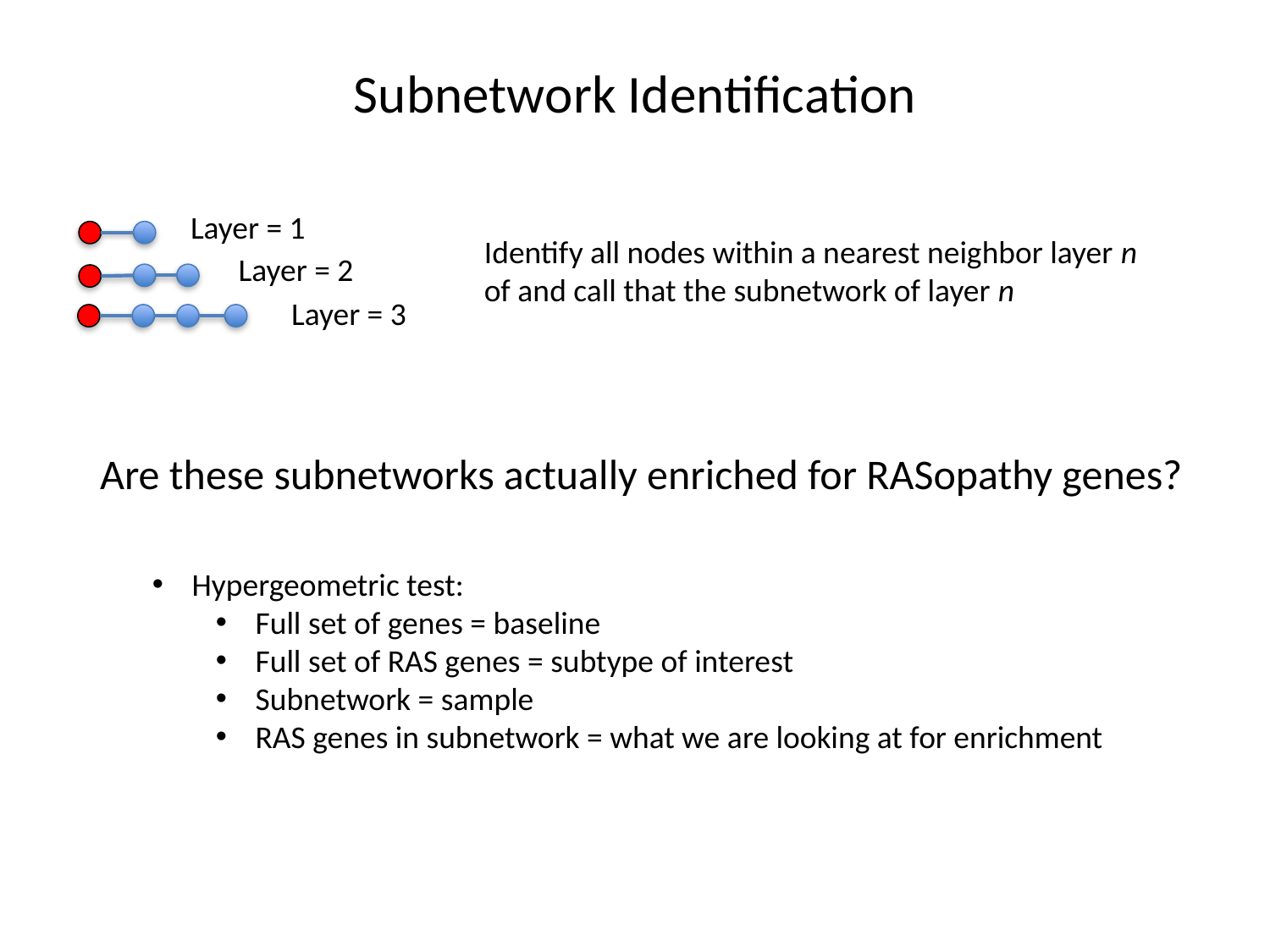

# Subnetwork Identification
Layer = 1

Identify all nodes within a nearest neighbor layer n of and call that the subnetwork of layer n
Layer = 2

Layer = 3

Are these subnetworks actually enriched for RASopathy genes?
Hypergeometric test:
Full set of genes = baseline
Full set of RAS genes = subtype of interest
Subnetwork = sample
RAS genes in subnetwork = what we are looking at for enrichment